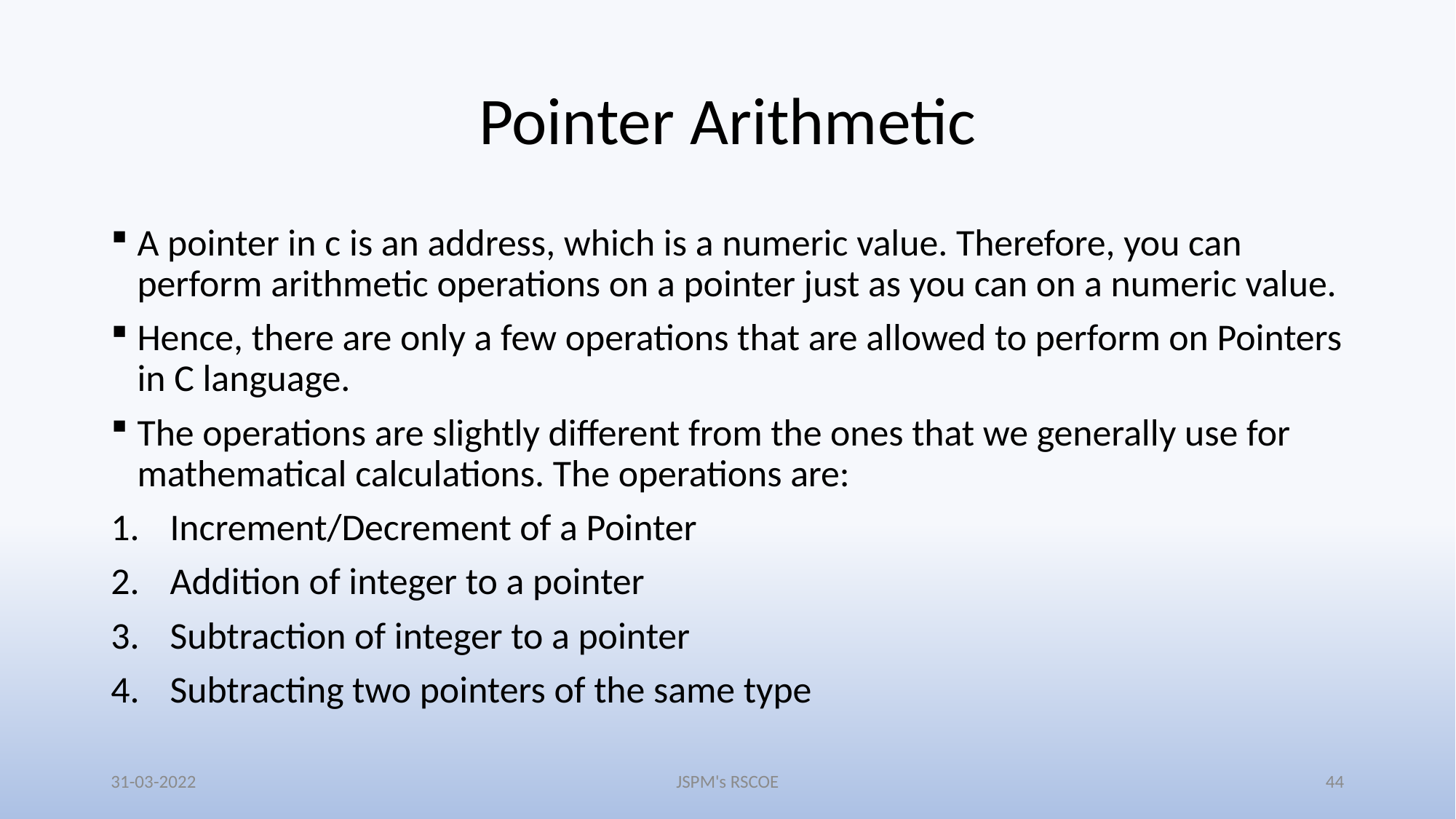

# Pointer Arithmetic
A pointer in c is an address, which is a numeric value. Therefore, you can perform arithmetic operations on a pointer just as you can on a numeric value.
Hence, there are only a few operations that are allowed to perform on Pointers in C language.
The operations are slightly different from the ones that we generally use for mathematical calculations. The operations are:
Increment/Decrement of a Pointer
Addition of integer to a pointer
Subtraction of integer to a pointer
Subtracting two pointers of the same type
31-03-2022
JSPM's RSCOE
44